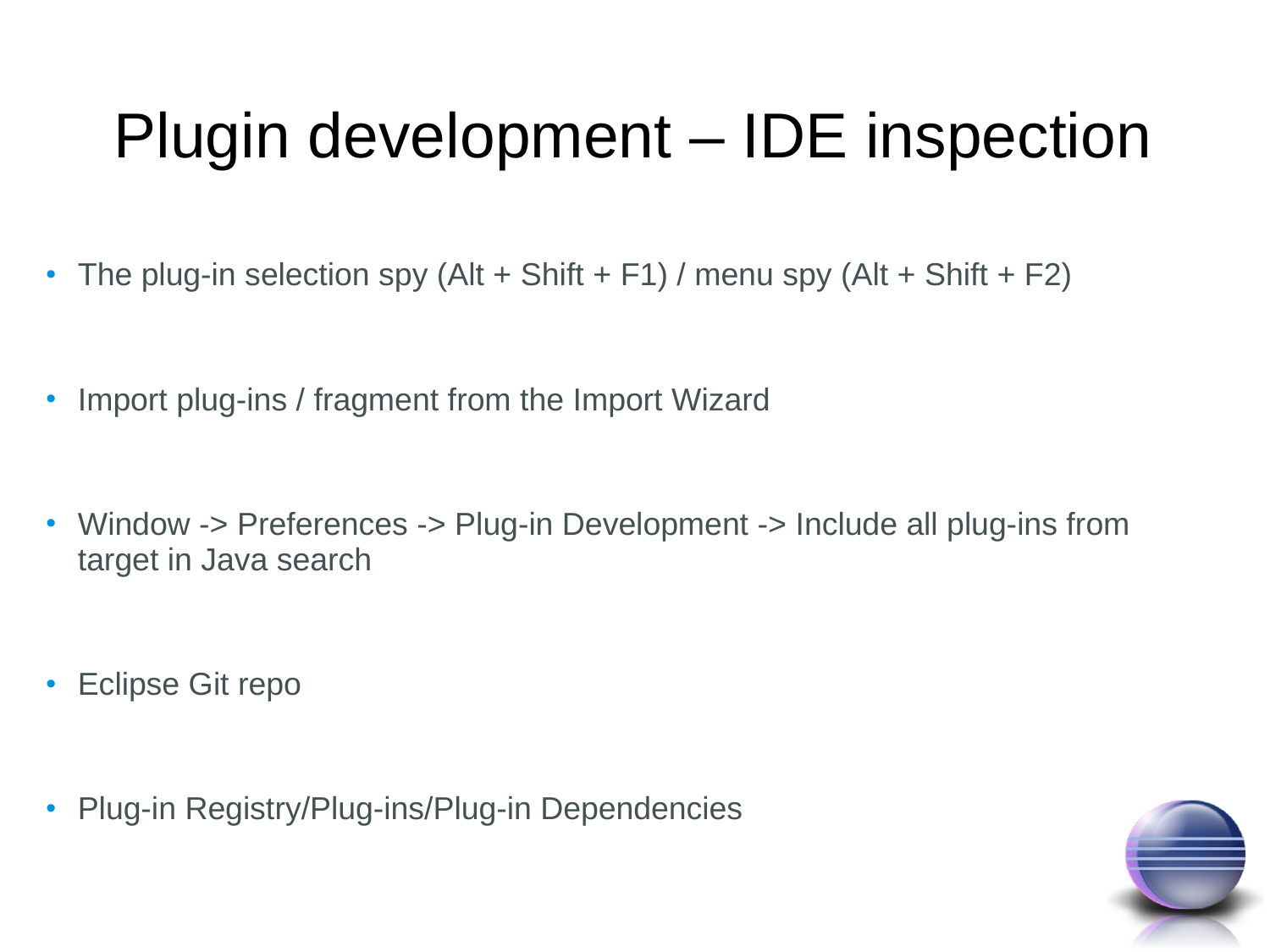

# Plugin development – IDE inspection

The plug-in selection spy (Alt + Shift + F1) / menu spy (Alt + Shift + F2)

Import plug-ins / fragment from the Import Wizard

Window -> Preferences -> Plug-in Development -> Include all plug-ins from target in Java search

Eclipse Git repo

Plug-in Registry/Plug-ins/Plug-in Dependencies